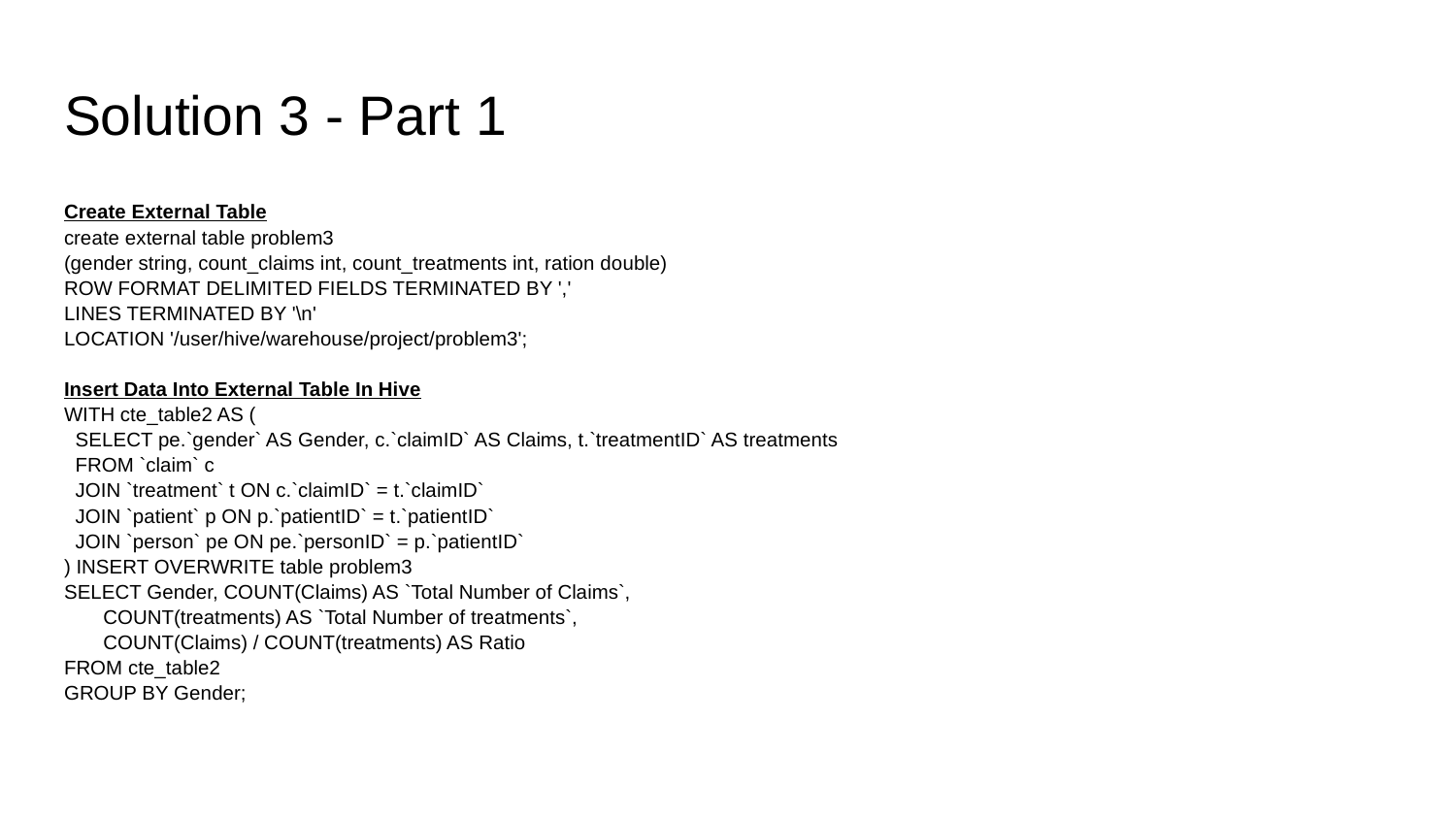

# Solution 3 - Part 1
Create External Table
create external table problem3
(gender string, count_claims int, count_treatments int, ration double)
ROW FORMAT DELIMITED FIELDS TERMINATED BY ','
LINES TERMINATED BY '\n'
LOCATION '/user/hive/warehouse/project/problem3';

Insert Data Into External Table In Hive
WITH cte_table2 AS (
  SELECT pe.`gender` AS Gender, c.`claimID` AS Claims, t.`treatmentID` AS treatments
  FROM `claim` c
  JOIN `treatment` t ON c.`claimID` = t.`claimID`
  JOIN `patient` p ON p.`patientID` = t.`patientID`
  JOIN `person` pe ON pe.`personID` = p.`patientID`
) INSERT OVERWRITE table problem3
SELECT Gender, COUNT(Claims) AS `Total Number of Claims`,
       COUNT(treatments) AS `Total Number of treatments`,
       COUNT(Claims) / COUNT(treatments) AS Ratio
FROM cte_table2
GROUP BY Gender;